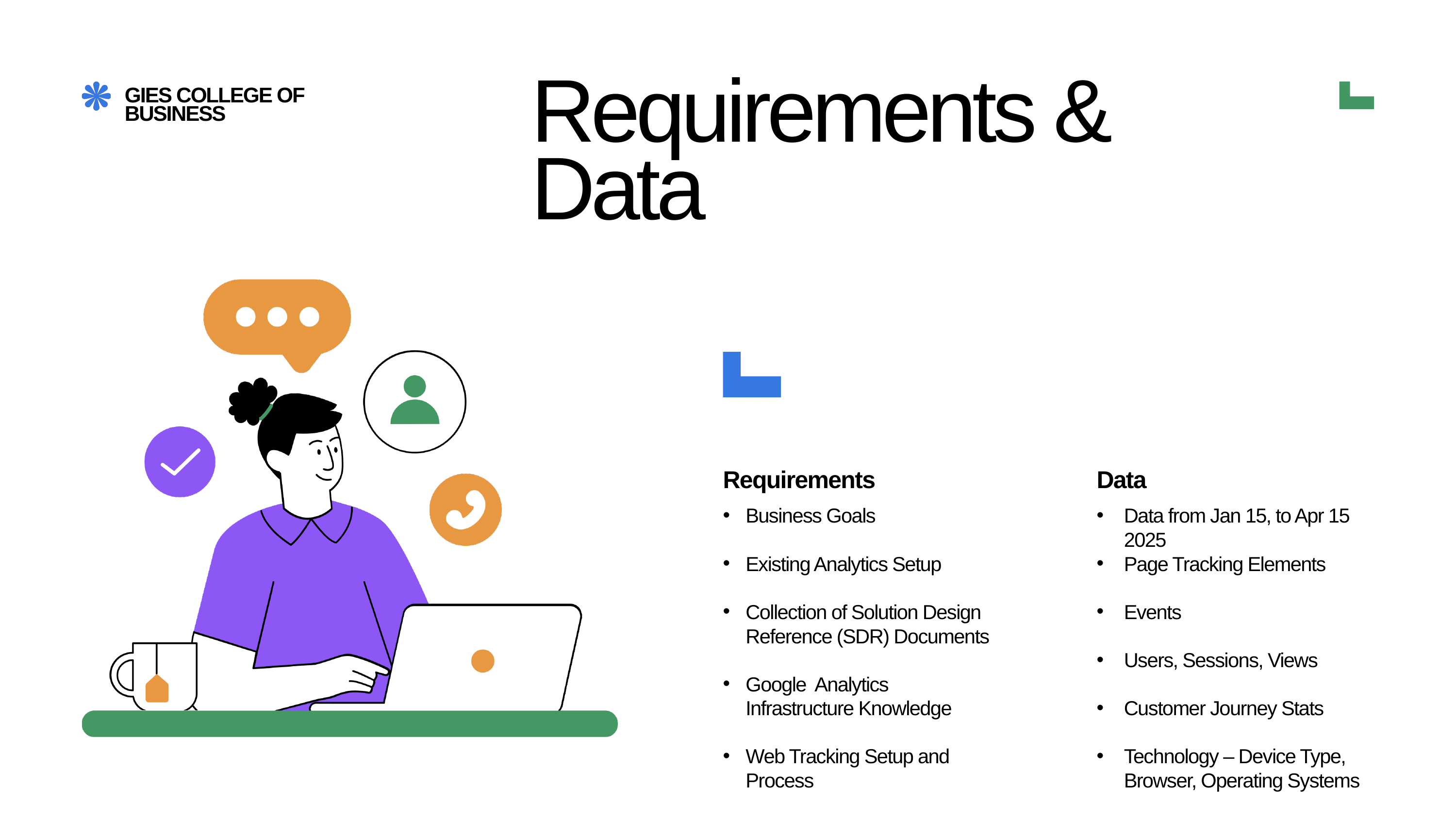

Requirements & Data
GIES COLLEGE OF BUSINESS

Requirements
Data
Business Goals

Existing Analytics Setup

Collection of Solution Design Reference (SDR) Documents

Google  Analytics Infrastructure Knowledge

Web Tracking Setup and  Process
Data from Jan 15, to Apr 15 2025
Page Tracking Elements

Events

Users, Sessions, Views

Customer Journey Stats

Technology – Device Type, Browser, Operating Systems